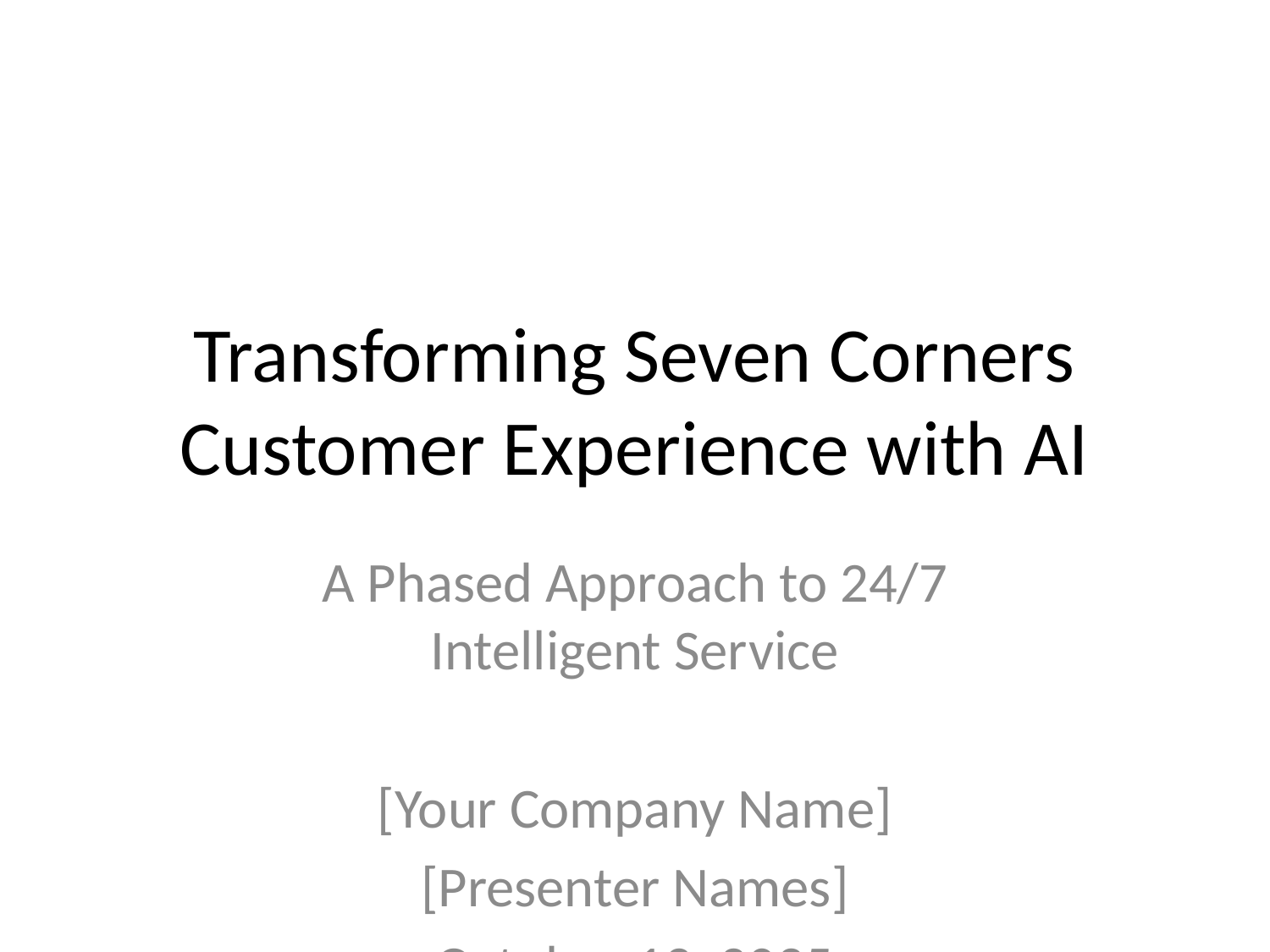

# Transforming Seven Corners Customer Experience with AI
A Phased Approach to 24/7 Intelligent Service

[Your Company Name]
[Presenter Names]
October 13, 2025